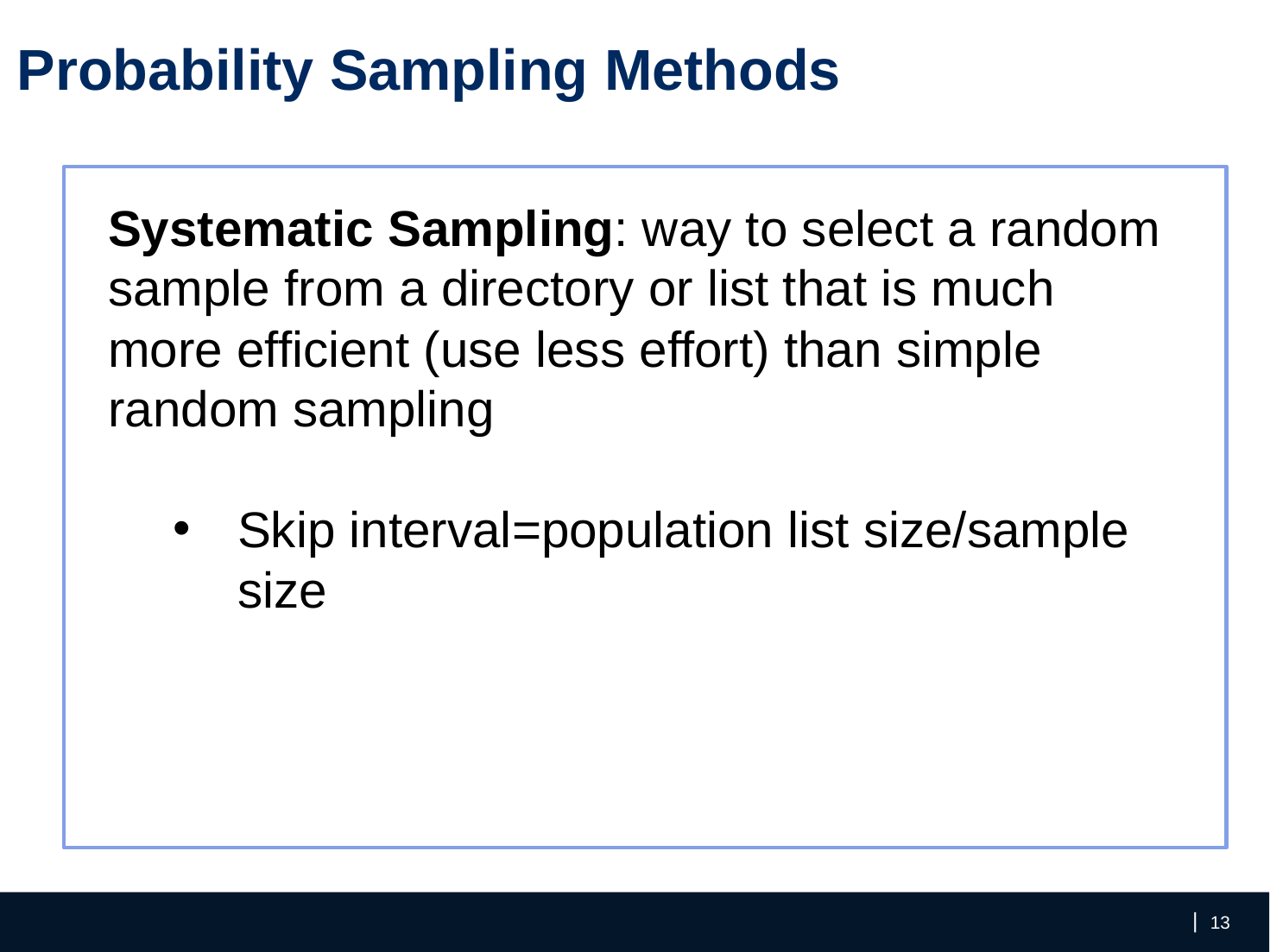

Probability Sampling Methods

Systematic Sampling: way to select a random sample from a directory or list that is much more efficient (use less effort) than simple random sampling

Skip interval=population list size/sample size

13